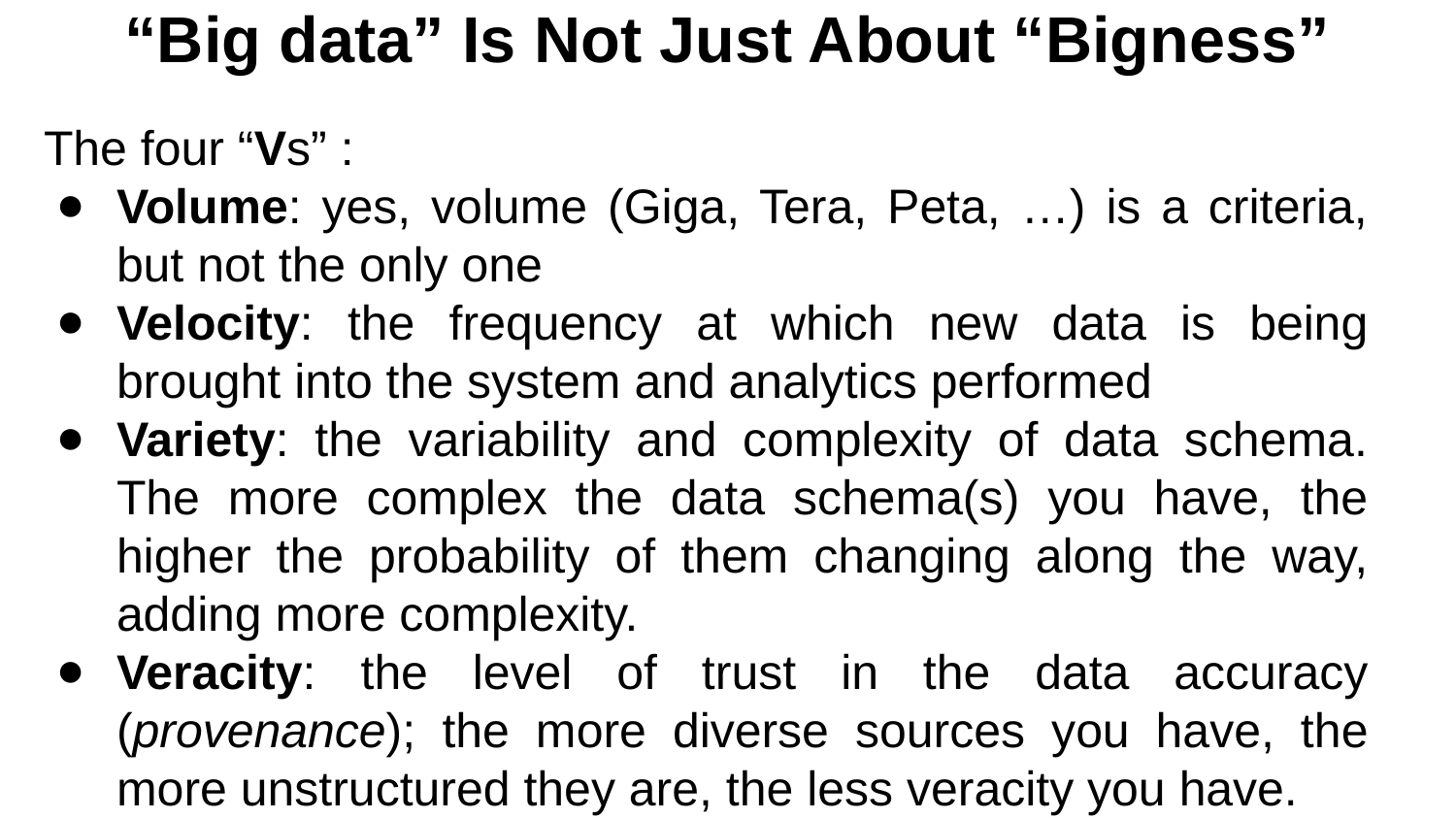

“Big data” Is Not Just About “Bigness”

The four “Vs” :
Volume: yes, volume (Giga, Tera, Peta, …) is a criteria, but not the only one
Velocity: the frequency at which new data is being brought into the system and analytics performed
Variety: the variability and complexity of data schema. The more complex the data schema(s) you have, the higher the probability of them changing along the way, adding more complexity.
Veracity: the level of trust in the data accuracy (provenance); the more diverse sources you have, the more unstructured they are, the less veracity you have.